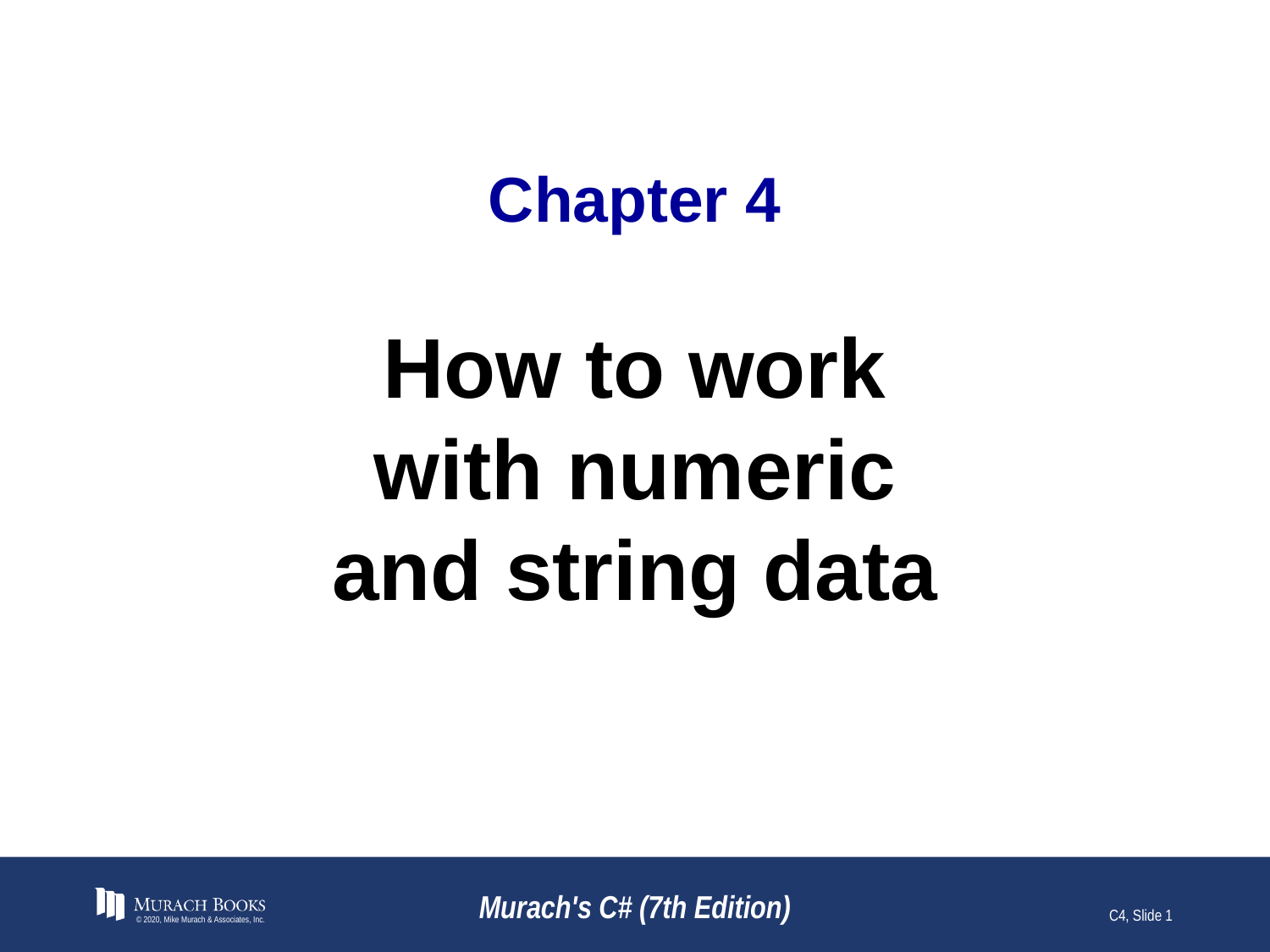

# Chapter 4
How to work
with numeric
and string data
© 2020, Mike Murach & Associates, Inc.
Murach's C# (7th Edition)

C4, Slide 1